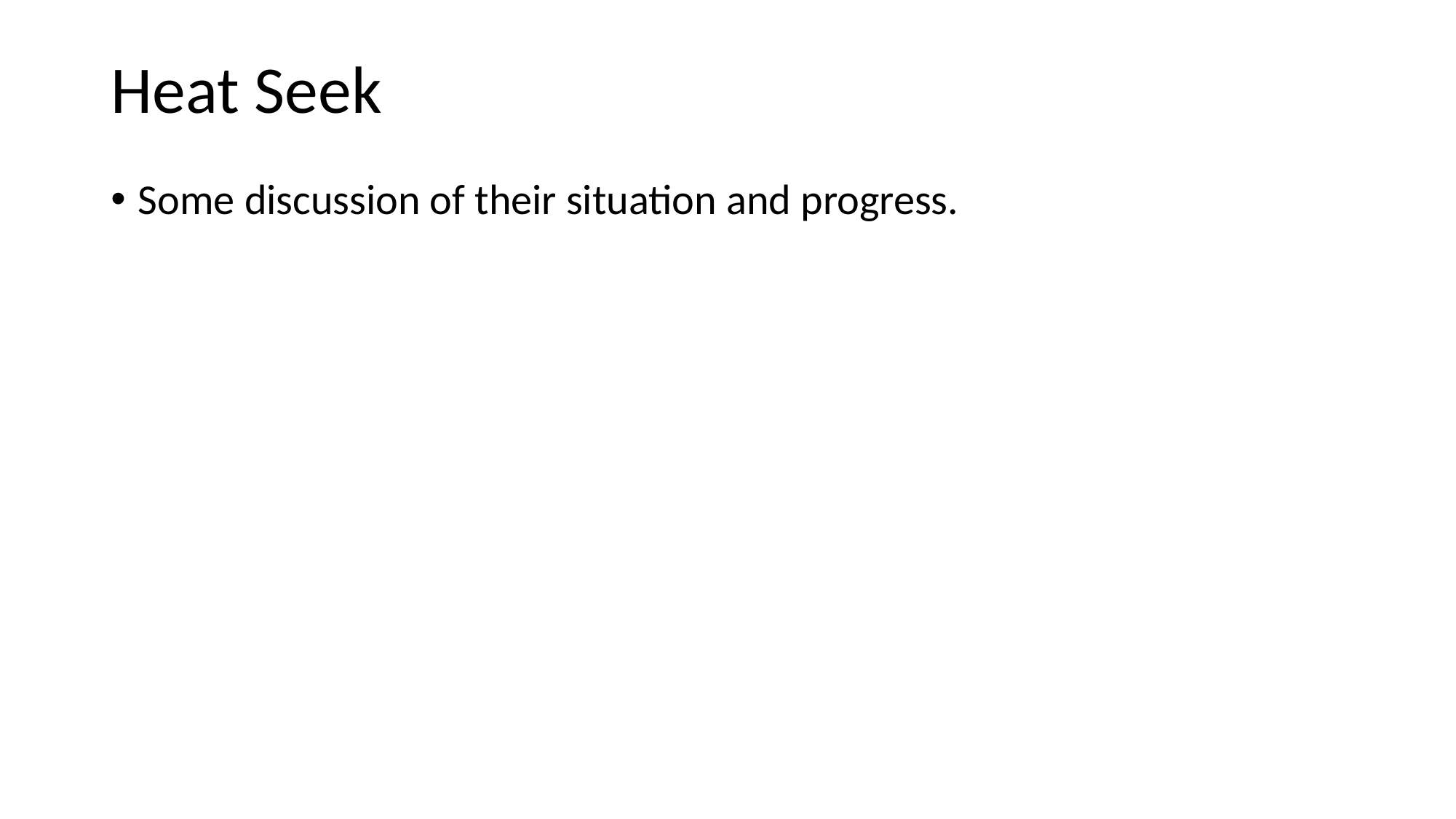

# Heat Seek
Some discussion of their situation and progress.